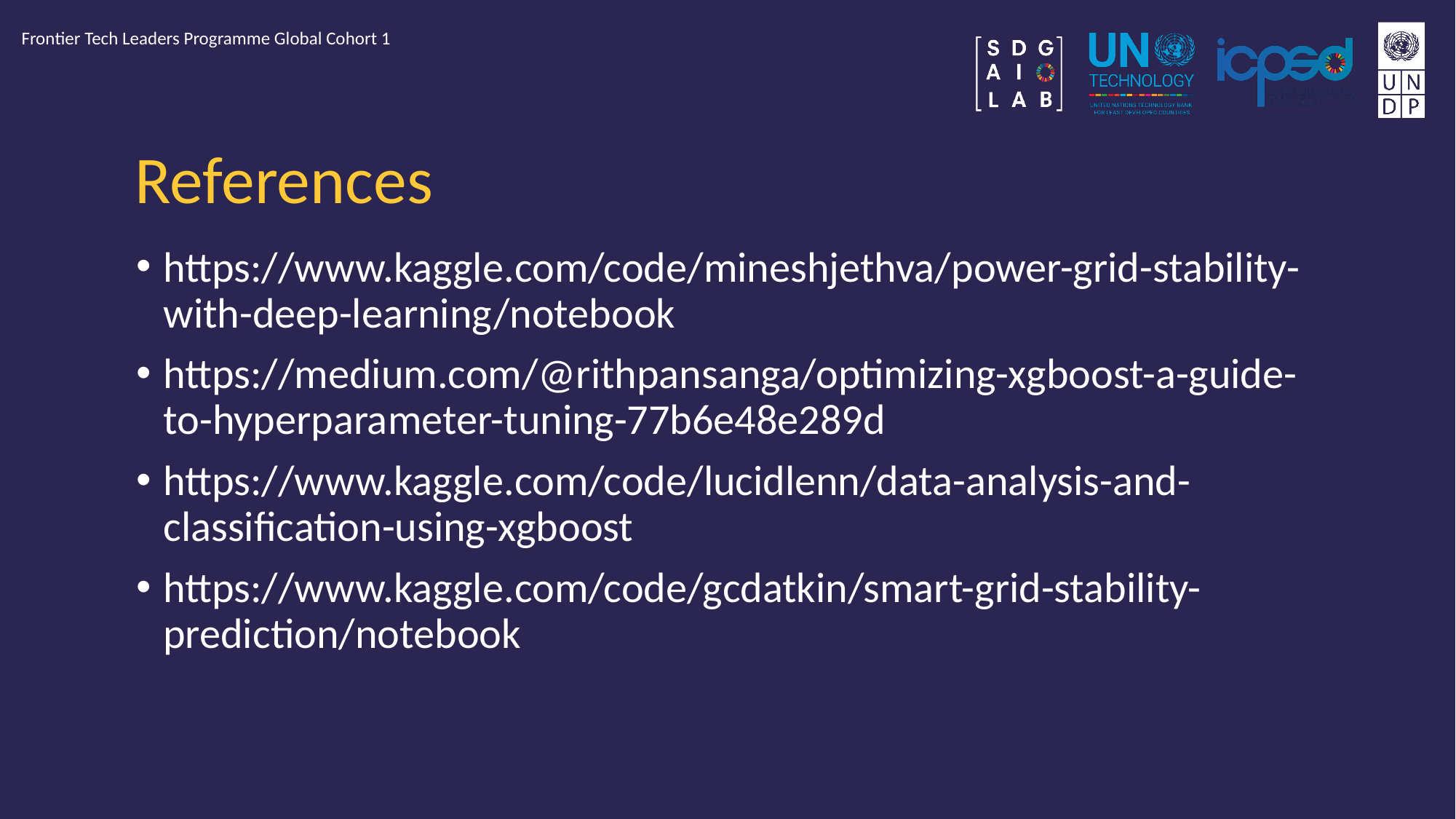

Frontier Tech Leaders Programme Global Cohort 1
# References
https://www.kaggle.com/code/mineshjethva/power-grid-stability-with-deep-learning/notebook
https://medium.com/@rithpansanga/optimizing-xgboost-a-guide-to-hyperparameter-tuning-77b6e48e289d
https://www.kaggle.com/code/lucidlenn/data-analysis-and-classification-using-xgboost
https://www.kaggle.com/code/gcdatkin/smart-grid-stability-prediction/notebook